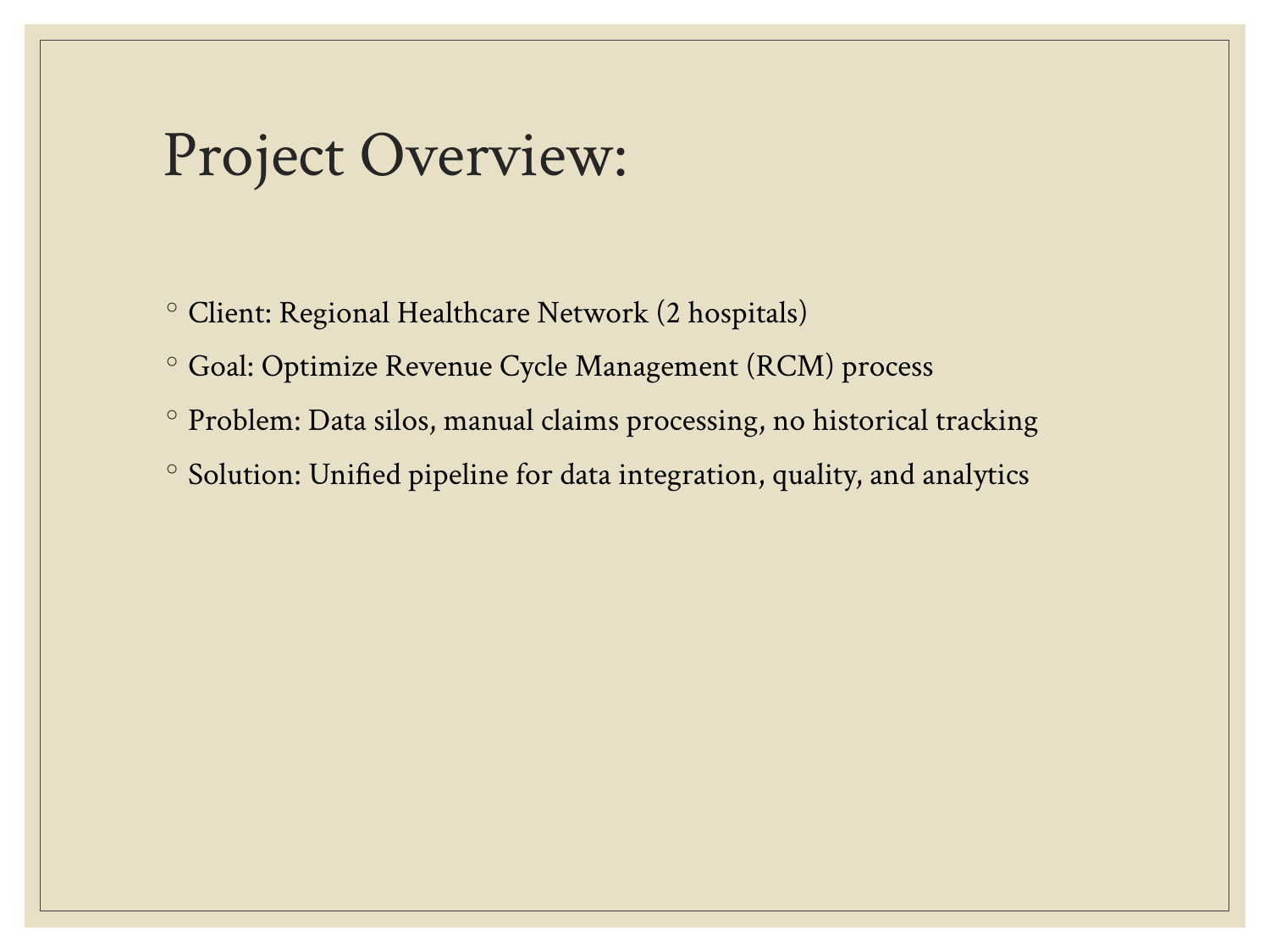

# Project Overview:
Client: Regional Healthcare Network (2 hospitals)
Goal: Optimize Revenue Cycle Management (RCM) process
Problem: Data silos, manual claims processing, no historical tracking
Solution: Unified pipeline for data integration, quality, and analytics